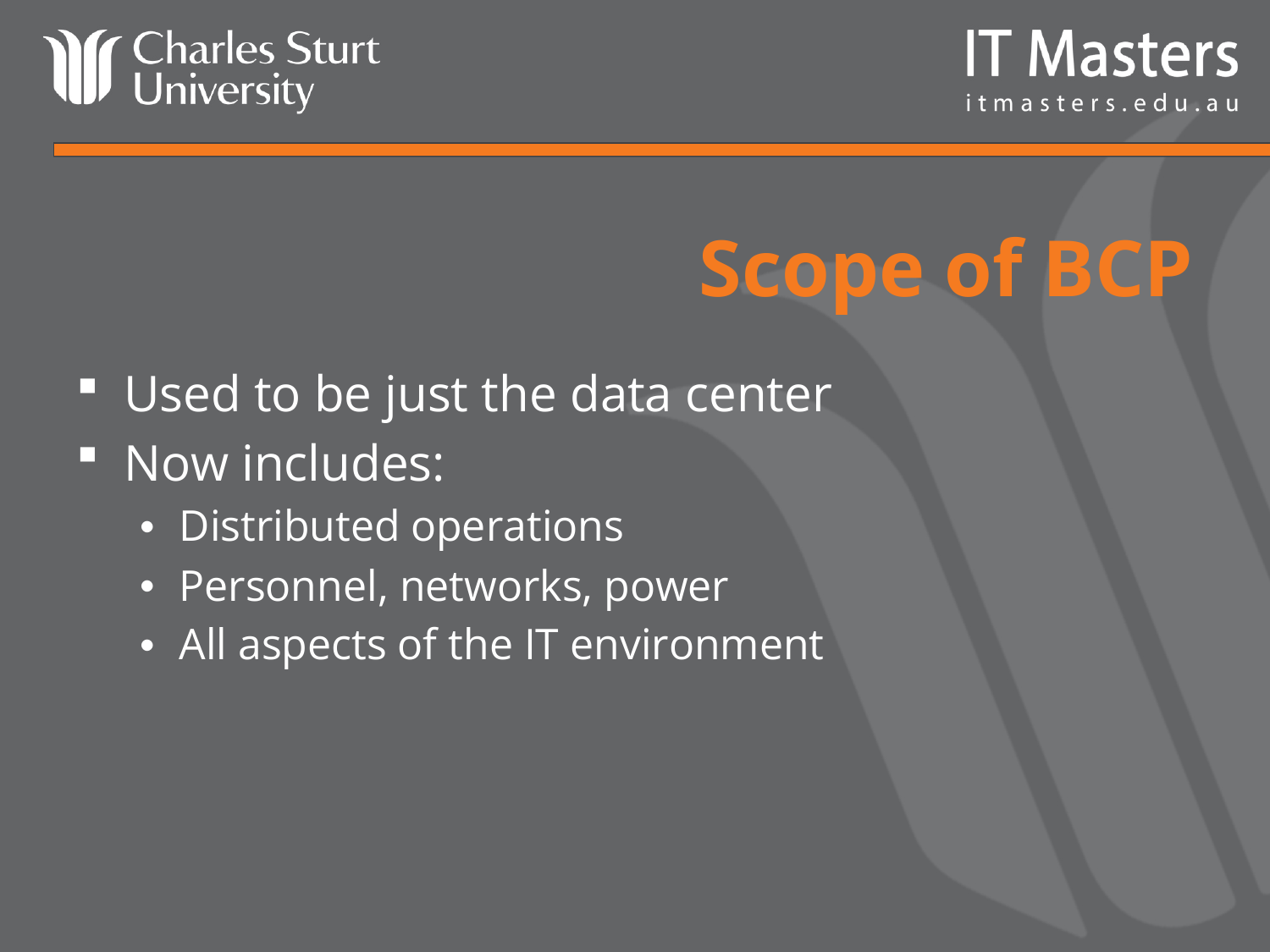

# Scope of BCP
Used to be just the data center
Now includes:
Distributed operations
Personnel, networks, power
All aspects of the IT environment